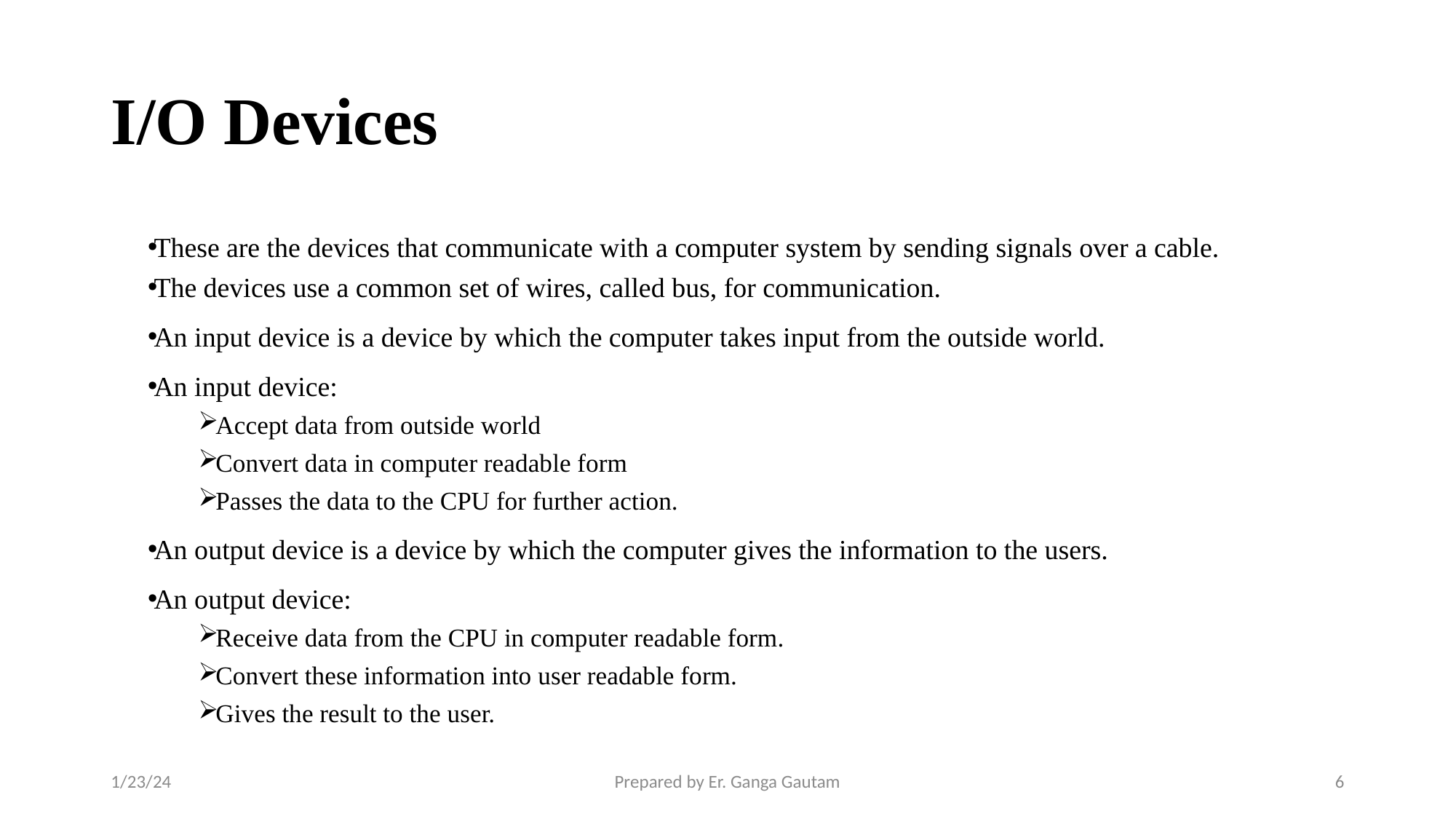

# I/O Devices
These are the devices that communicate with a computer system by sending signals over a cable.
The devices use a common set of wires, called bus, for communication.
An input device is a device by which the computer takes input from the outside world.
An input device:
Accept data from outside world
Convert data in computer readable form
Passes the data to the CPU for further action.
An output device is a device by which the computer gives the information to the users.
An output device:
Receive data from the CPU in computer readable form.
Convert these information into user readable form.
Gives the result to the user.

1/23/24
Prepared by Er. Ganga Gautam
6